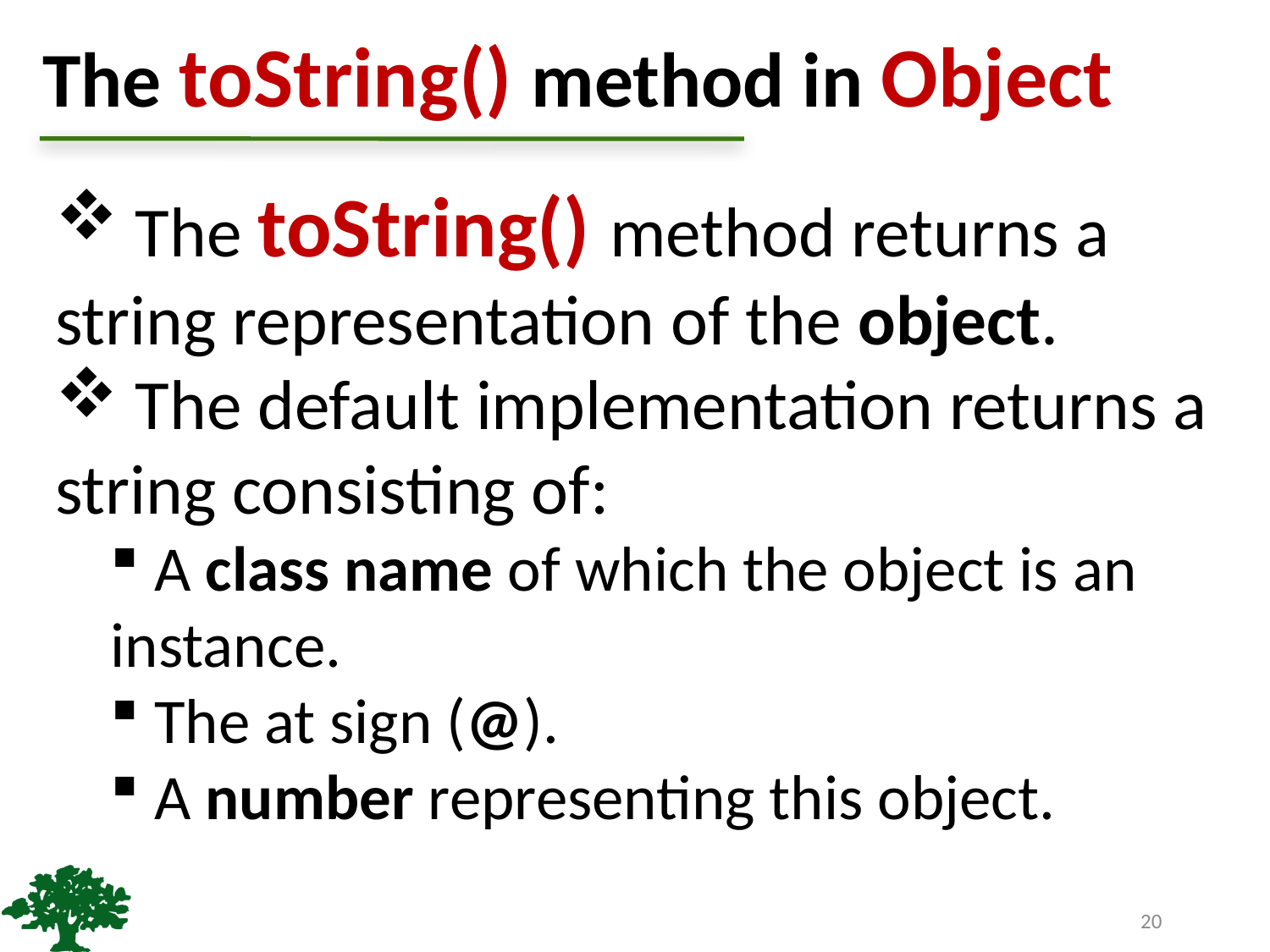

# The toString() method in Object
 The toString() method returns a string representation of the object.
 The default implementation returns a string consisting of:
 A class name of which the object is an instance.
 The at sign (@).
 A number representing this object.
20